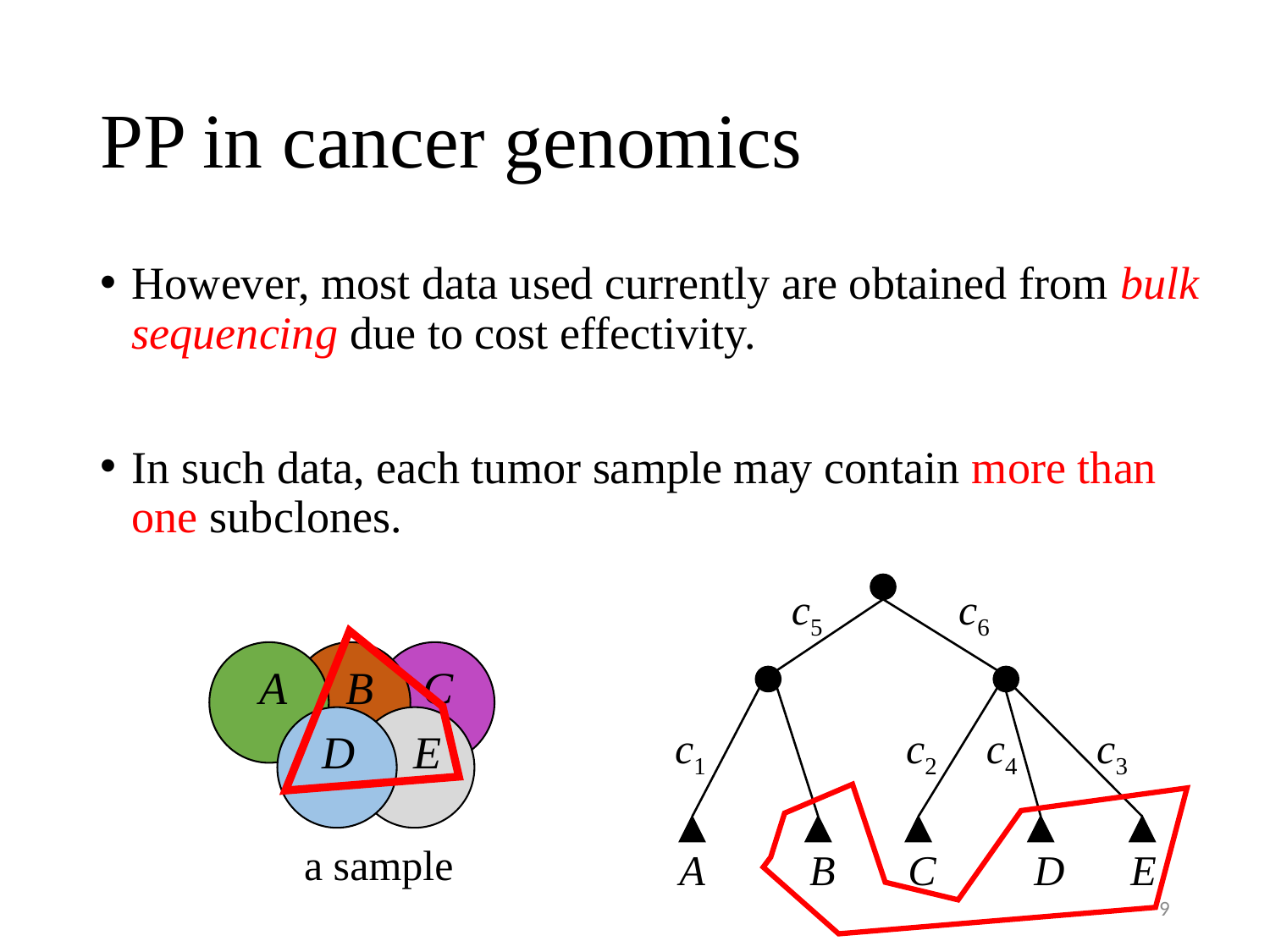

# PP in cancer genomics
However, most data used currently are obtained from bulk sequencing due to cost effectivity.

In such data, each tumor sample may contain more than one subclones.

c5
c6

c1
c2
c4
c3

A
B
C
D
E

A
B
C

D
E
a sample
9